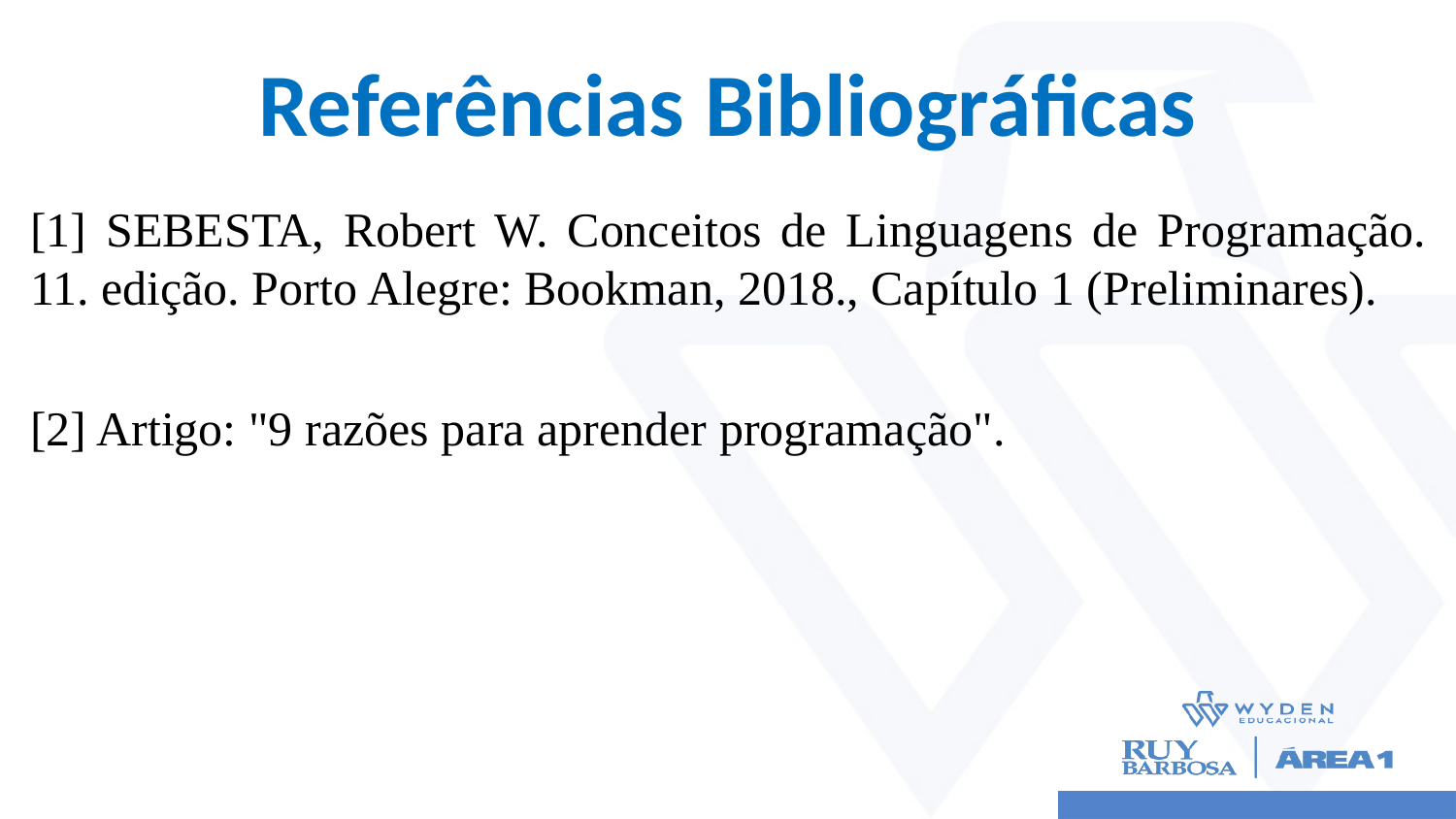

# Referências Bibliográficas
[1] SEBESTA, Robert W. Conceitos de Linguagens de Programação. 11. edição. Porto Alegre: Bookman, 2018., Capítulo 1 (Preliminares).

[2] Artigo: "9 razões para aprender programação".